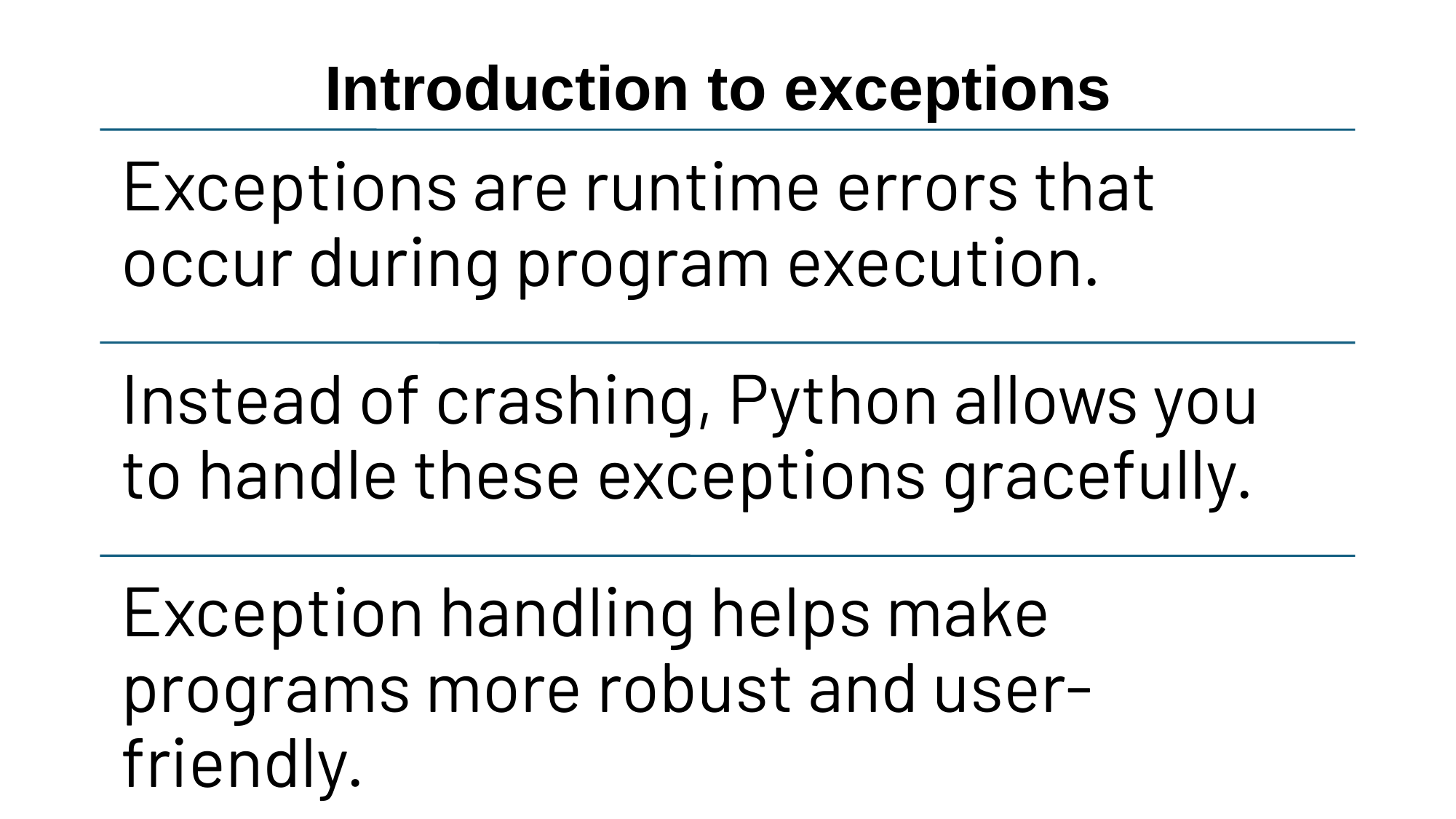

# Introduction to exceptions
Exceptions are runtime errors that occur during program execution.
Instead of crashing, Python allows you to handle these exceptions gracefully.
Exception handling helps make programs more robust and user-friendly.